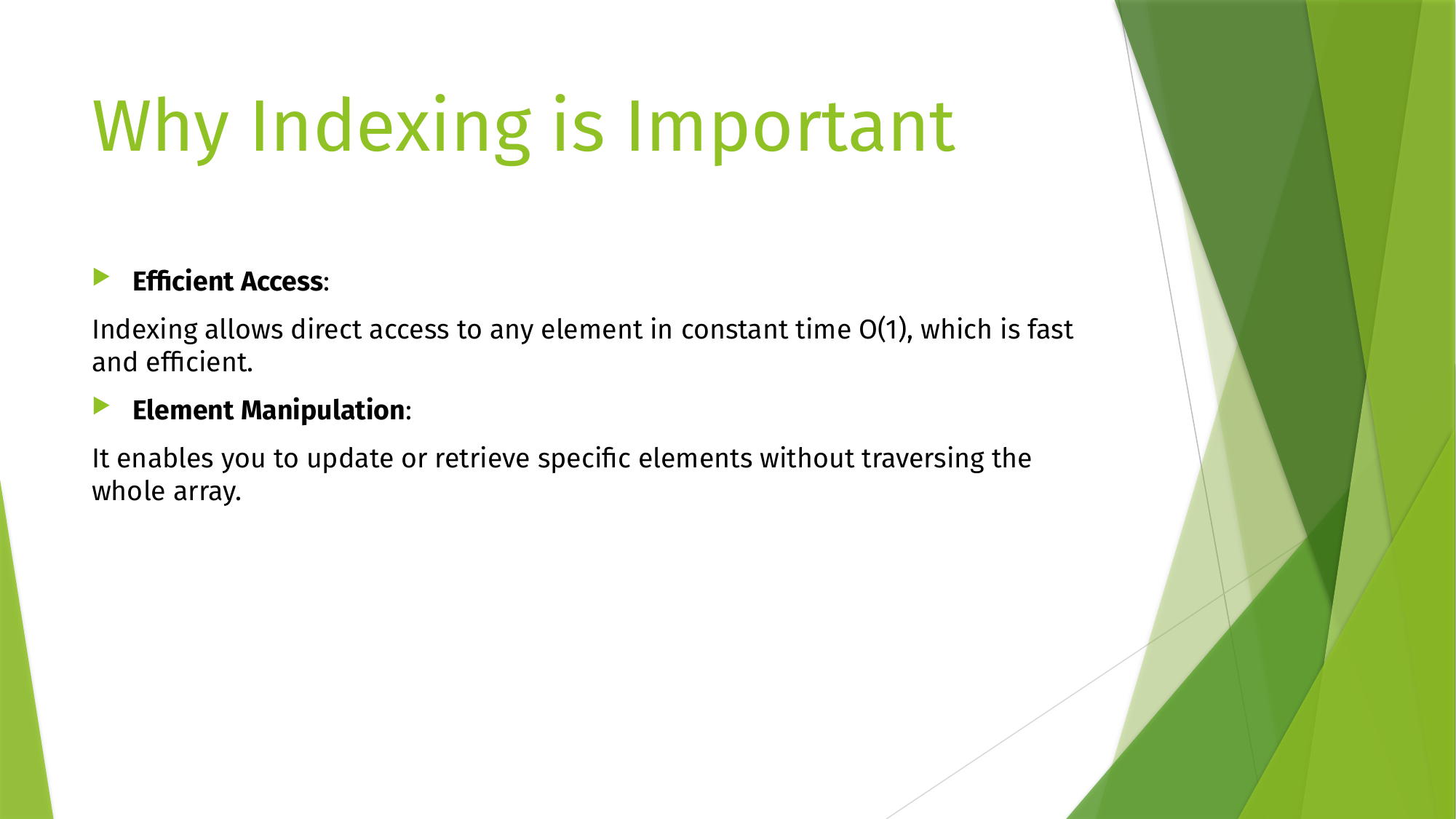

# Why Indexing is Important
Efficient Access:
Indexing allows direct access to any element in constant time O(1), which is fast and efficient.
Element Manipulation:
It enables you to update or retrieve specific elements without traversing the whole array.